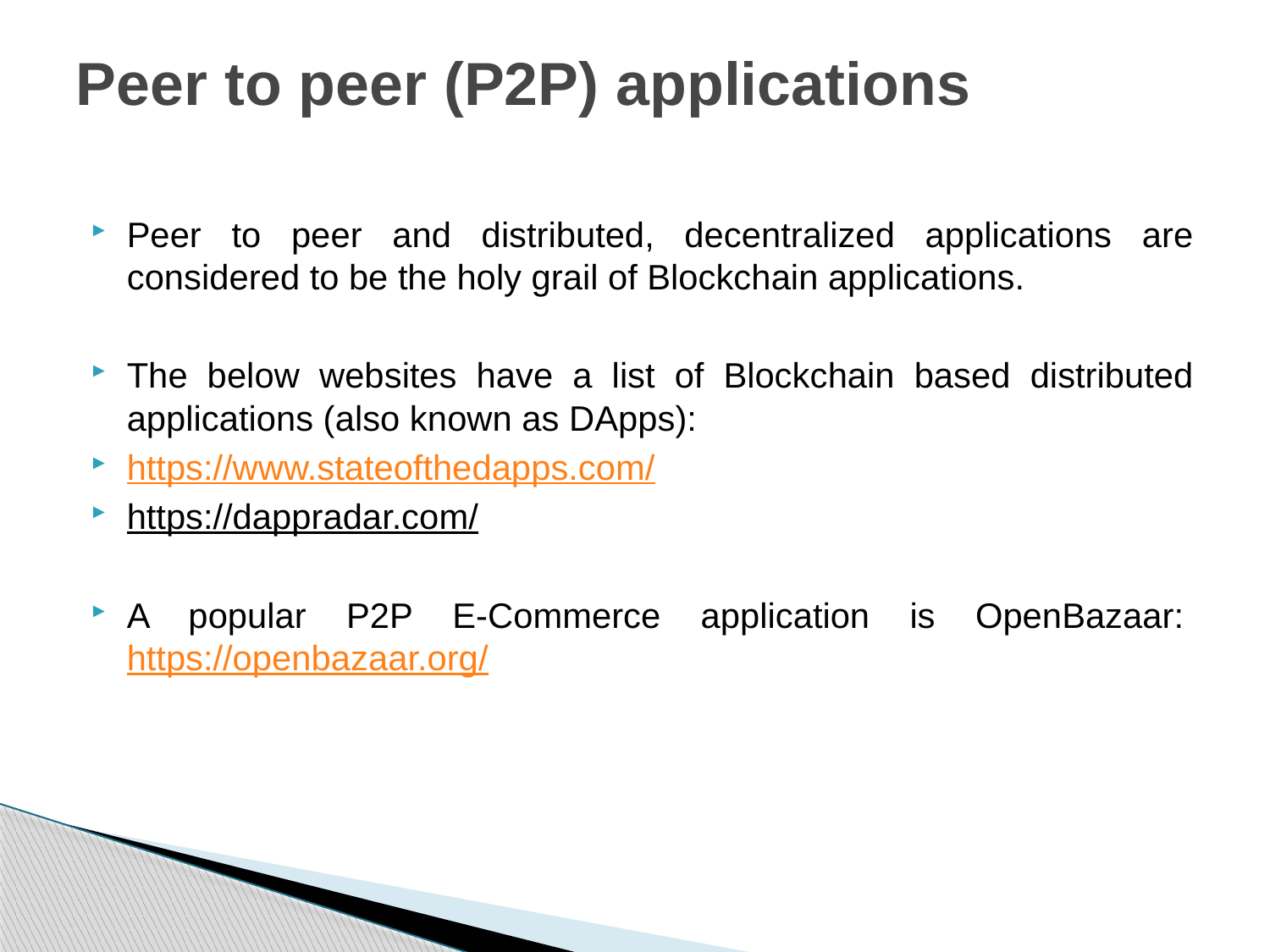

# Peer to peer (P2P) applications
Peer to peer and distributed, decentralized applications are considered to be the holy grail of Blockchain applications.

The below websites have a list of Blockchain based distributed applications (also known as DApps):
https://www.stateofthedapps.com/
https://dappradar.com/

A popular P2P E-Commerce application is OpenBazaar: https://openbazaar.org/